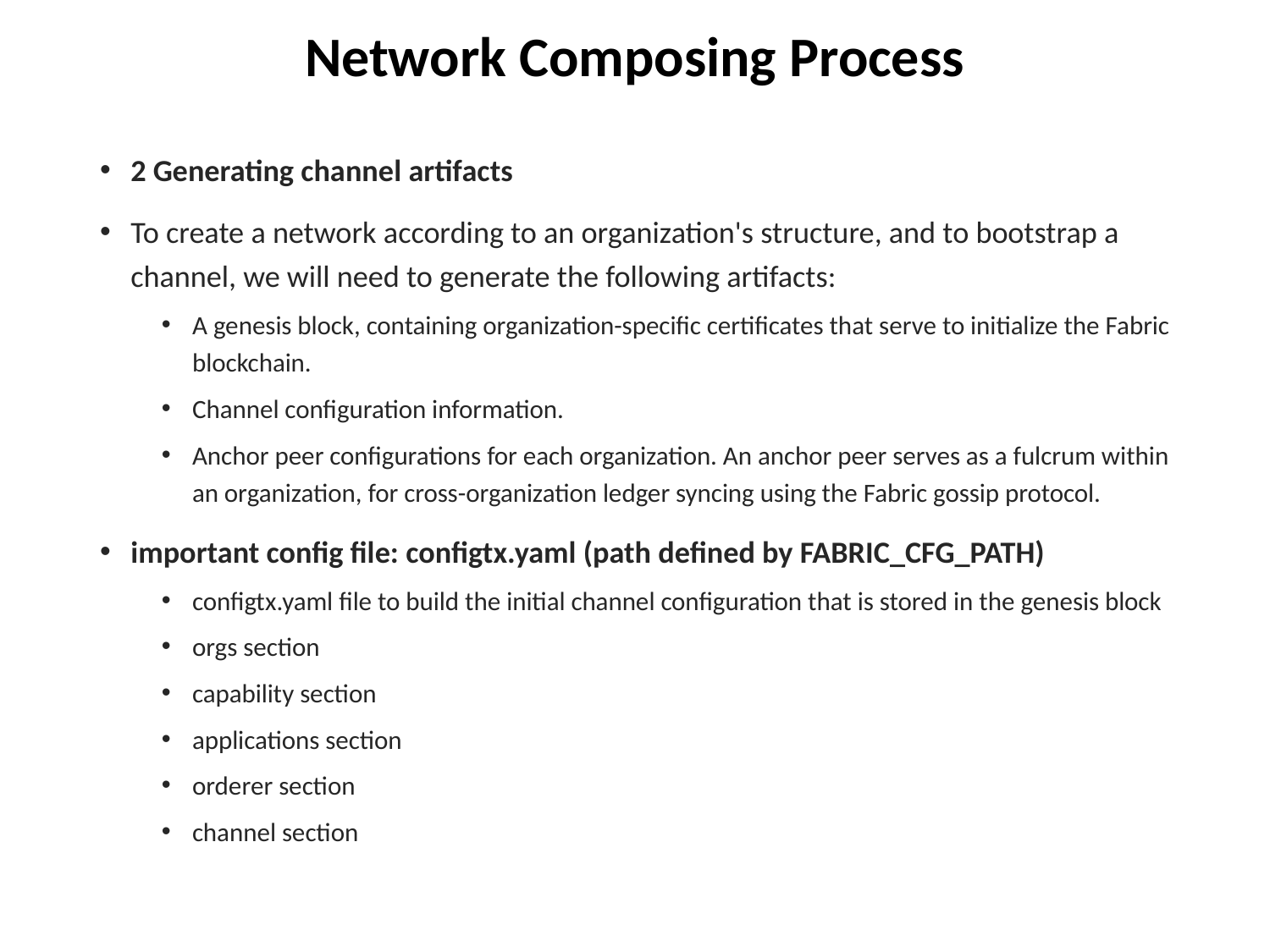

# Network Composing Process
2 Generating channel artifacts
To create a network according to an organization's structure, and to bootstrap a channel, we will need to generate the following artifacts:
A genesis block, containing organization-specific certificates that serve to initialize the Fabric blockchain.
Channel configuration information.
Anchor peer configurations for each organization. An anchor peer serves as a fulcrum within an organization, for cross-organization ledger syncing using the Fabric gossip protocol.
important config file: configtx.yaml (path defined by FABRIC_CFG_PATH)
configtx.yaml file to build the initial channel configuration that is stored in the genesis block
orgs section
capability section
applications section
orderer section
channel section